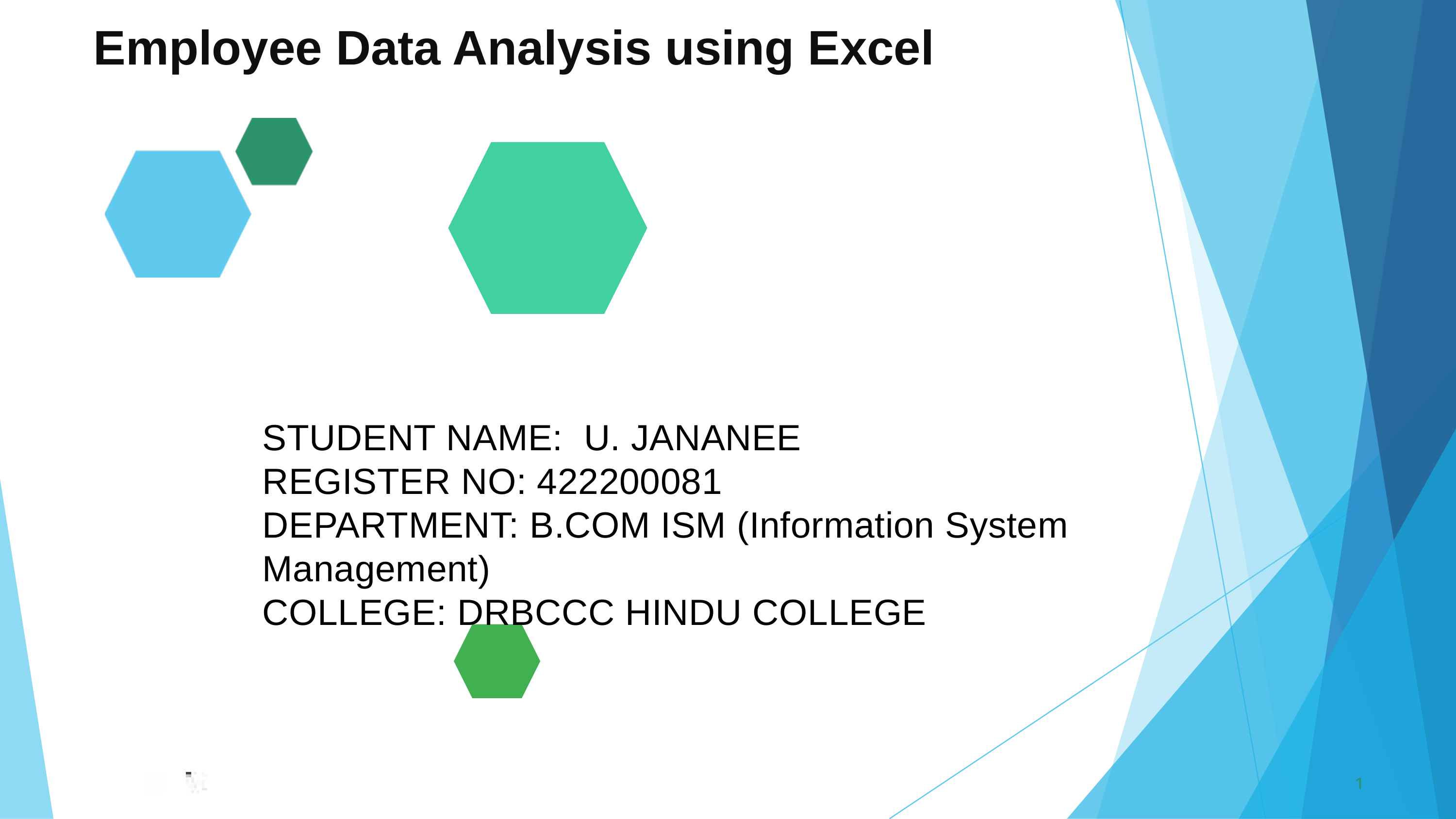

Employee Data Analysis using Excel

STUDENT NAME:  U. JANANEE
REGISTER NO: 422200081
DEPARTMENT: B.COM ISM (Information System Management)
COLLEGE: DRBCCC HINDU COLLEGE

1